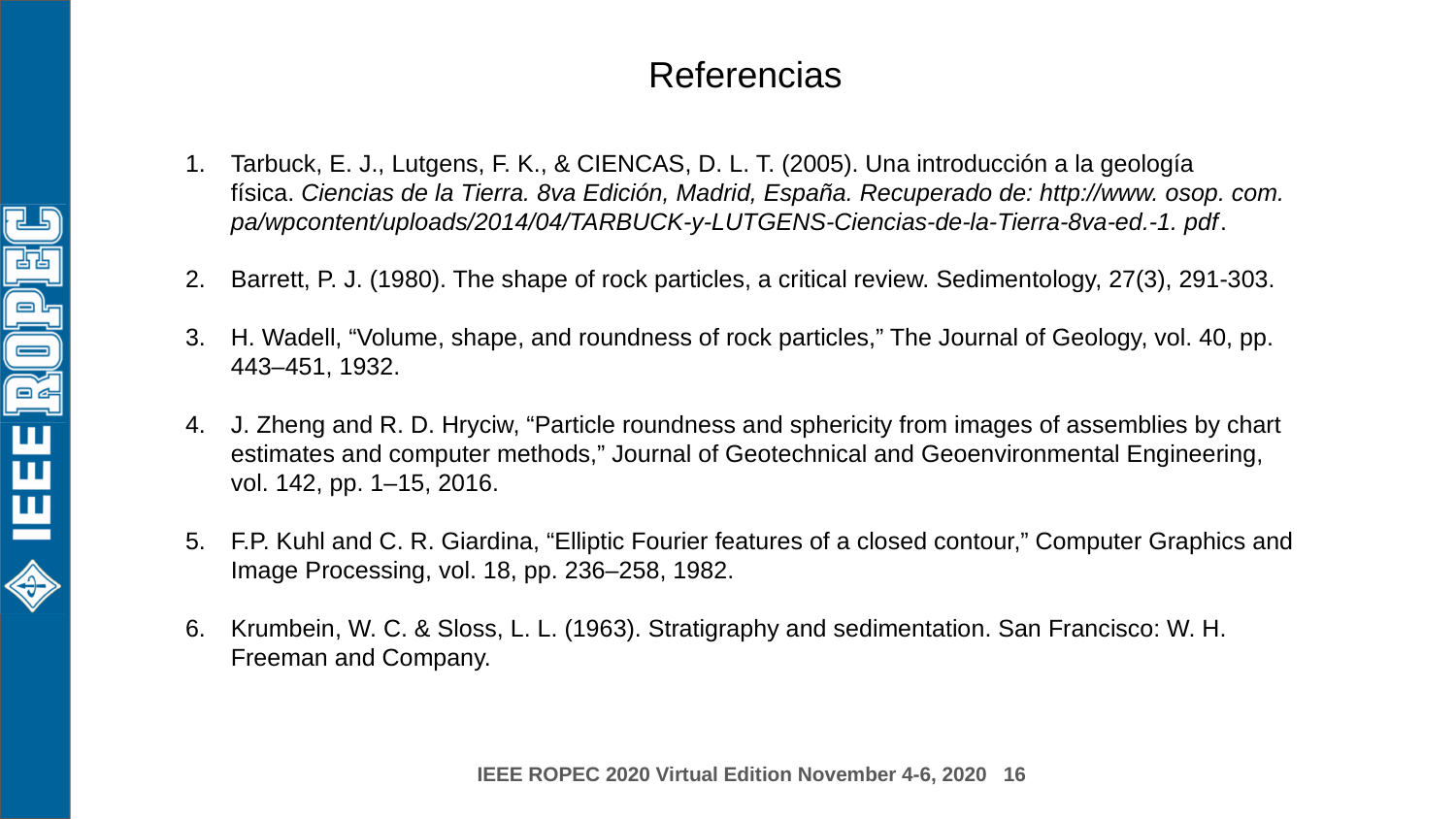

# Referencias
Tarbuck, E. J., Lutgens, F. K., & CIENCAS, D. L. T. (2005). Una introducción a la geología física. Ciencias de la Tierra. 8va Edición, Madrid, España. Recuperado de: http://www. osop. com. pa/wpcontent/uploads/2014/04/TARBUCK-y-LUTGENS-Ciencias-de-la-Tierra-8va-ed.-1. pdf.

Barrett, P. J. (1980). The shape of rock particles, a critical review. Sedimentology, 27(3), 291-303.

H. Wadell, “Volume, shape, and roundness of rock particles,” The Journal of Geology, vol. 40, pp. 443–451, 1932.

J. Zheng and R. D. Hryciw, “Particle roundness and sphericity from images of assemblies by chart estimates and computer methods,” Journal of Geotechnical and Geoenvironmental Engineering, vol. 142, pp. 1–15, 2016.

F.P. Kuhl and C. R. Giardina, “Elliptic Fourier features of a closed contour,” Computer Graphics and Image Processing, vol. 18, pp. 236–258, 1982.

Krumbein, W. C. & Sloss, L. L. (1963). Stratigraphy and sedimentation. San Francisco: W. H. Freeman and Company.

IEEE ROPEC 2020 Virtual Edition November 4-6, 2020   16